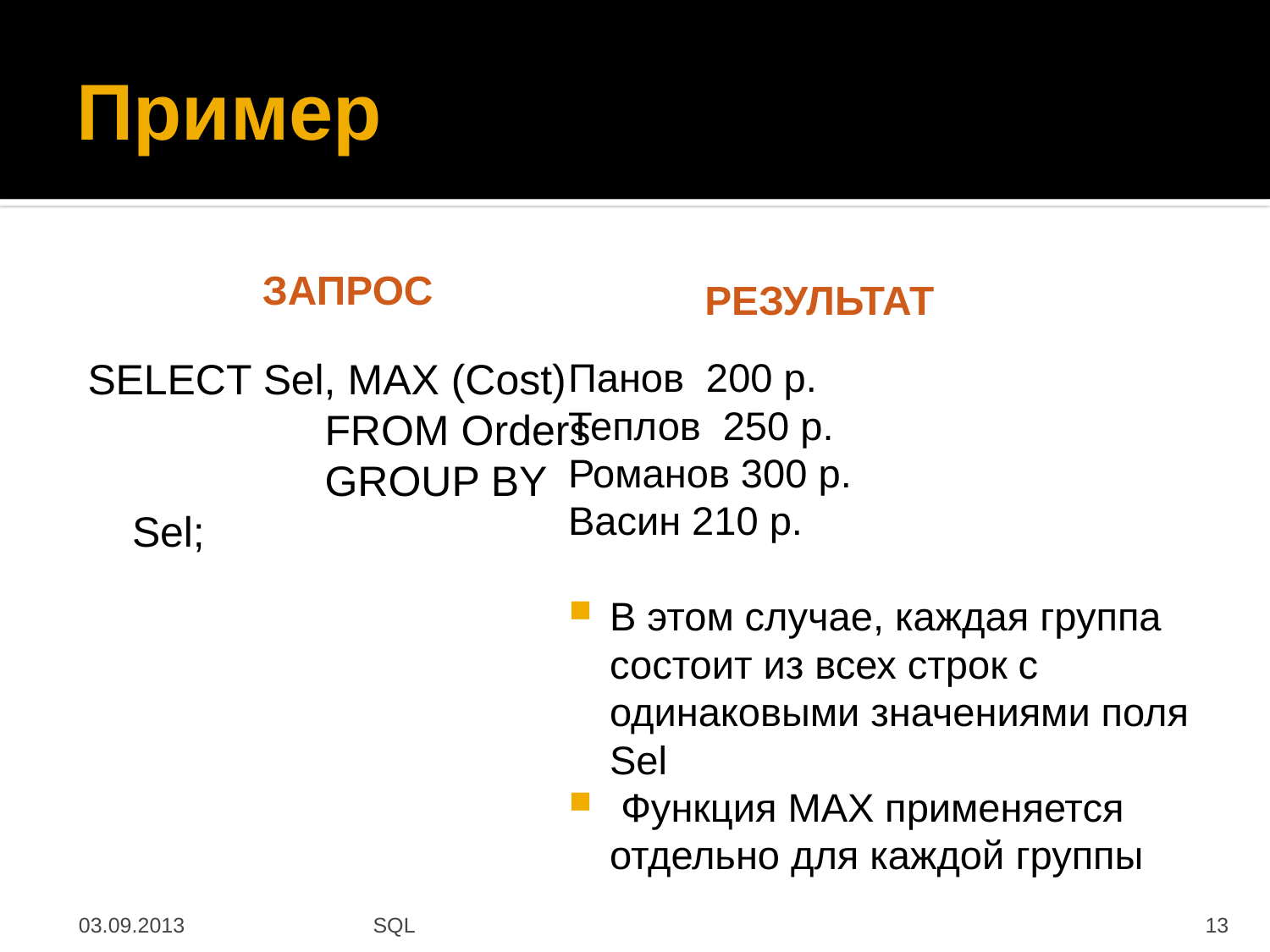

# Пример
Запрос
Результат
SELECT Sel, MAX (Cost)
                    FROM Orders
                    GROUP BY Sel;

Панов  200 р.
Теплов  250 р.
Романов 300 р.
Васин 210 р.

В этом случае, каждая группа состоит из всех строк с одинаковыми значениями поля Sel
 Функция MAX применяется отдельно для каждой группы
03.09.2013
SQL
13